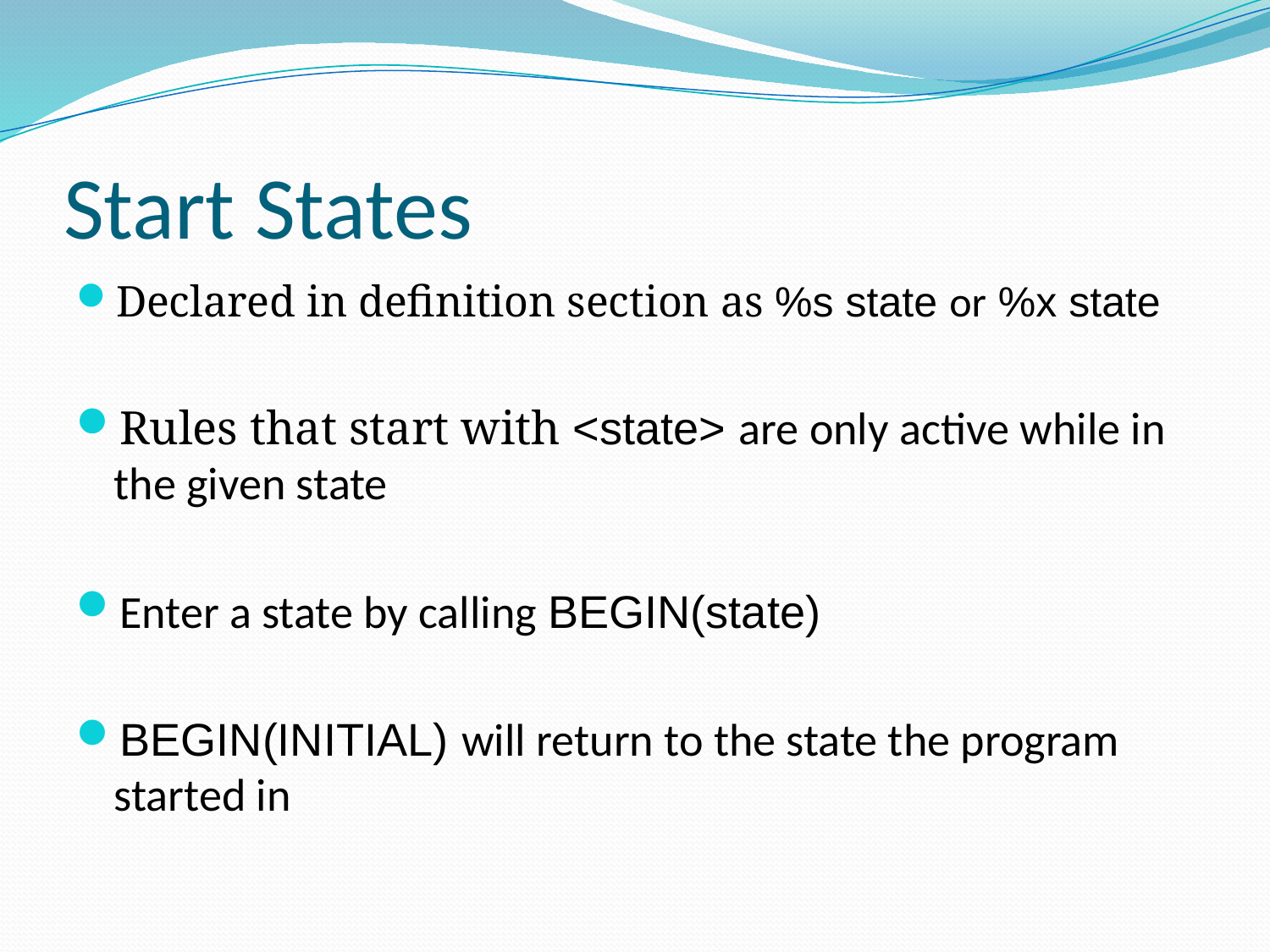

# Start States
Declared in definition section as %s state or %x state

Rules that start with <state> are only active while in the given state

Enter a state by calling BEGIN(state)

BEGIN(INITIAL) will return to the state the program started in